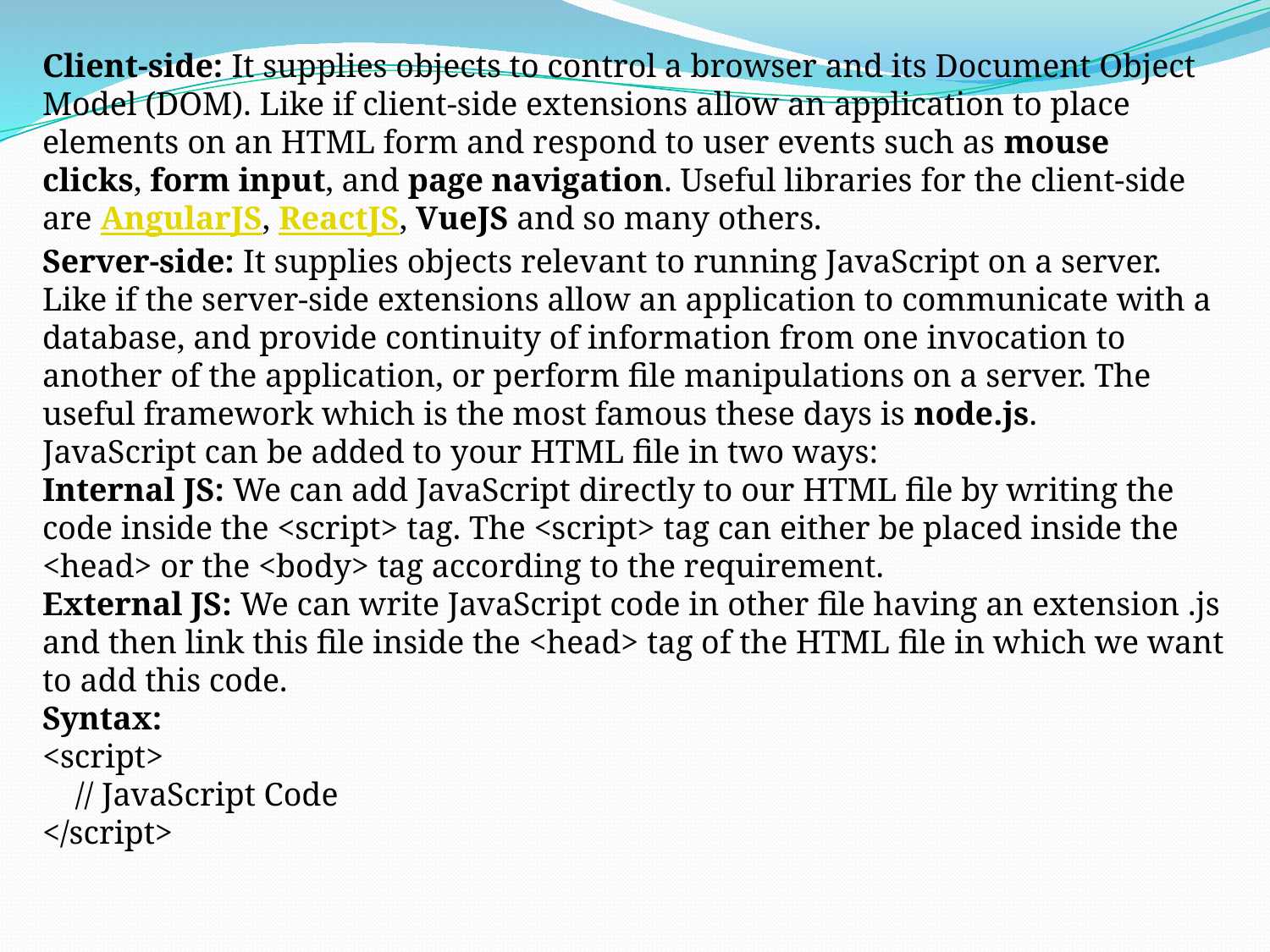

Client-side: It supplies objects to control a browser and its Document Object Model (DOM). Like if client-side extensions allow an application to place elements on an HTML form and respond to user events such as mouse clicks, form input, and page navigation. Useful libraries for the client-side are AngularJS, ReactJS, VueJS and so many others.
Server-side: It supplies objects relevant to running JavaScript on a server. Like if the server-side extensions allow an application to communicate with a database, and provide continuity of information from one invocation to another of the application, or perform file manipulations on a server. The useful framework which is the most famous these days is node.js.
JavaScript can be added to your HTML file in two ways:
Internal JS: We can add JavaScript directly to our HTML file by writing the code inside the <script> tag. The <script> tag can either be placed inside the <head> or the <body> tag according to the requirement.
External JS: We can write JavaScript code in other file having an extension .js and then link this file inside the <head> tag of the HTML file in which we want to add this code.
Syntax:
<script>
    // JavaScript Code
</script>